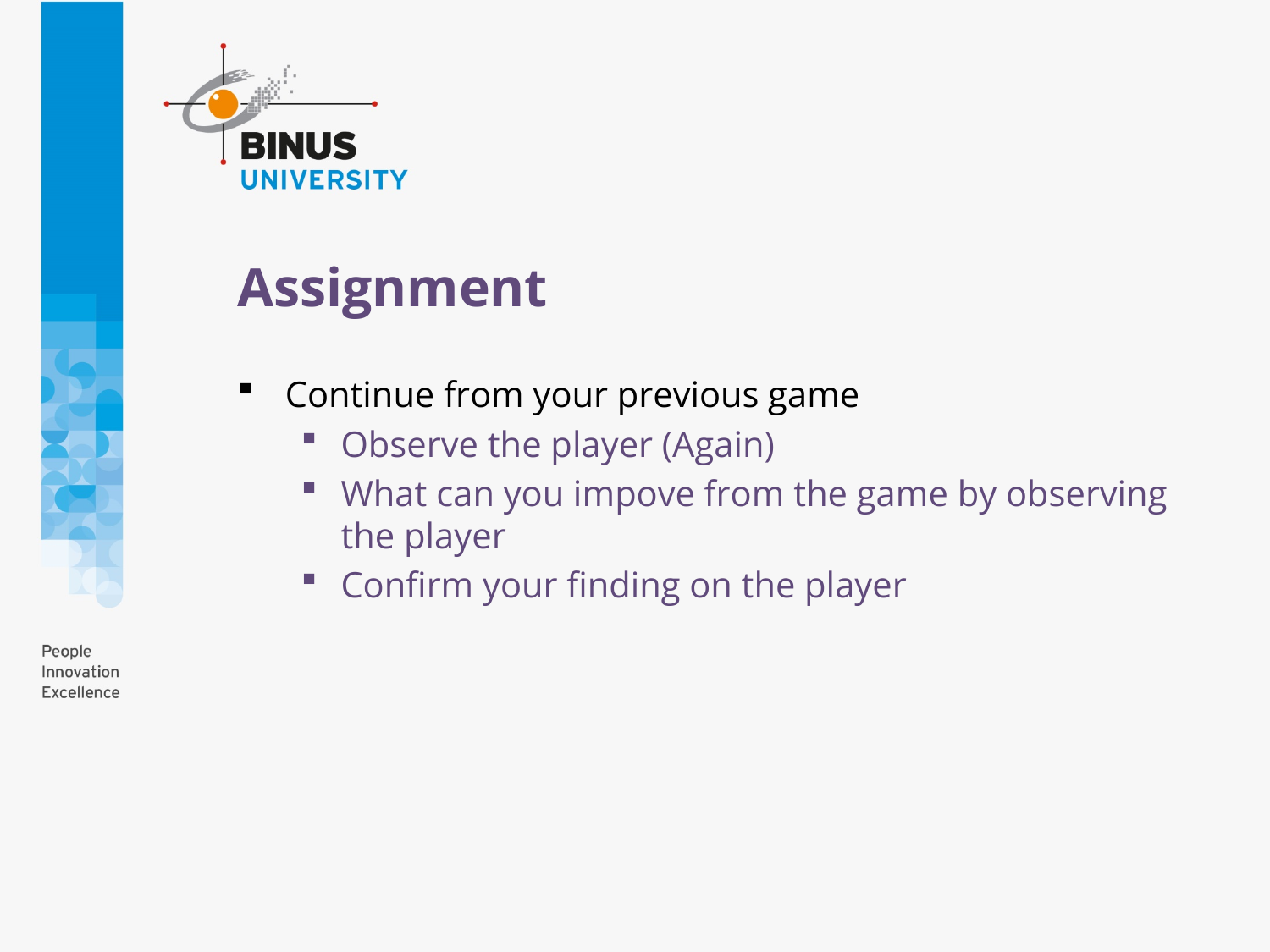

# Assignment
Continue from your previous game
Observe the player (Again)
What can you impove from the game by observing the player
Confirm your finding on the player